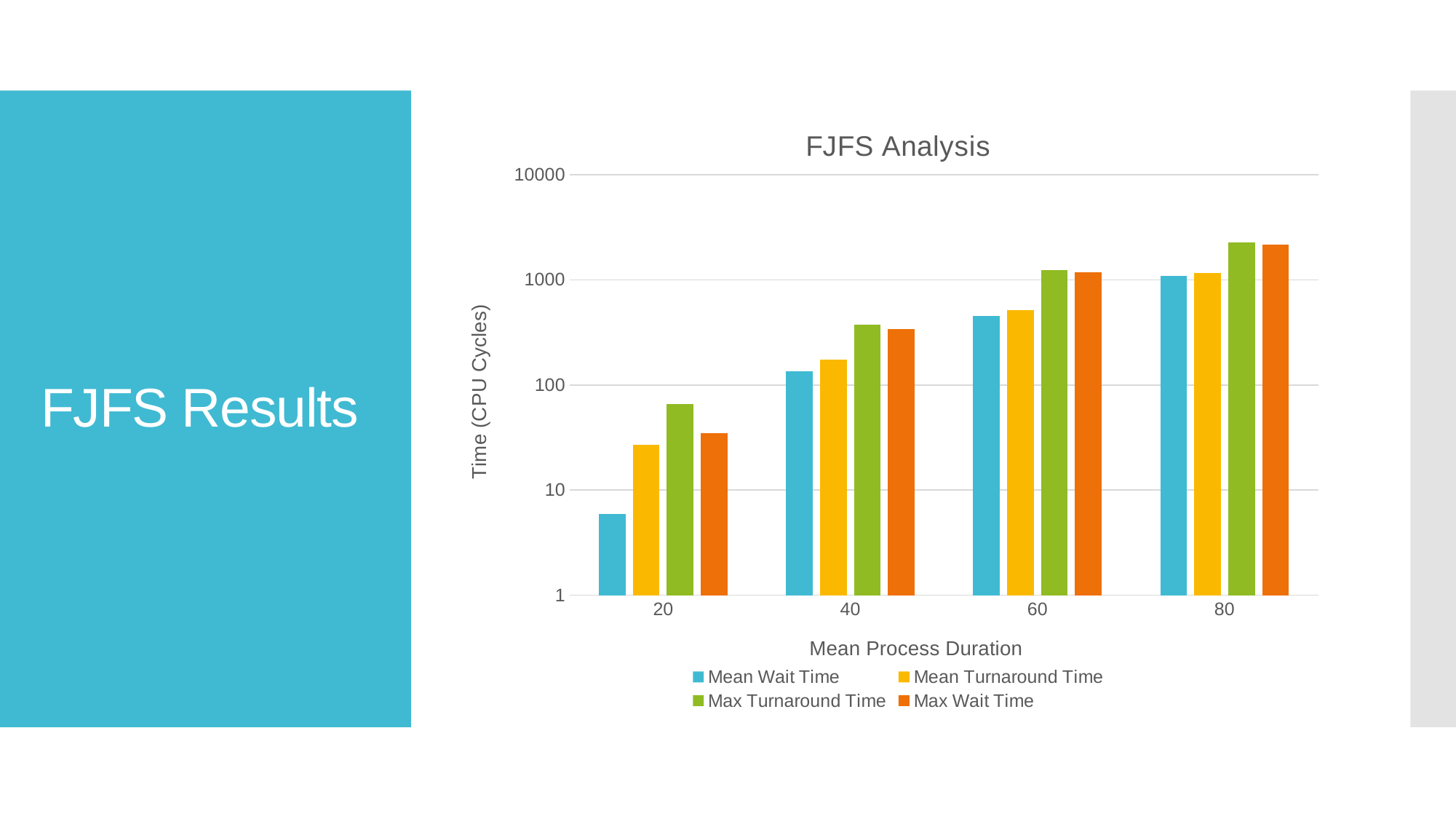

### Chart: FJFS Analysis

| Category |  |  |  |  |
|---|---|---|---|---|
| 20 | 5.92 | 26.76 | 66.0 | 35.0 |
| 40 | 134.56 | 173.68 | 374.0 | 339.0 |
| 60 | 457.28 | 515.48 | 1245.0 | 1179.0 |
| 80 | 1082.34 | 1161.22 | 2254.0 | 2168.0 |
# FJFS Results